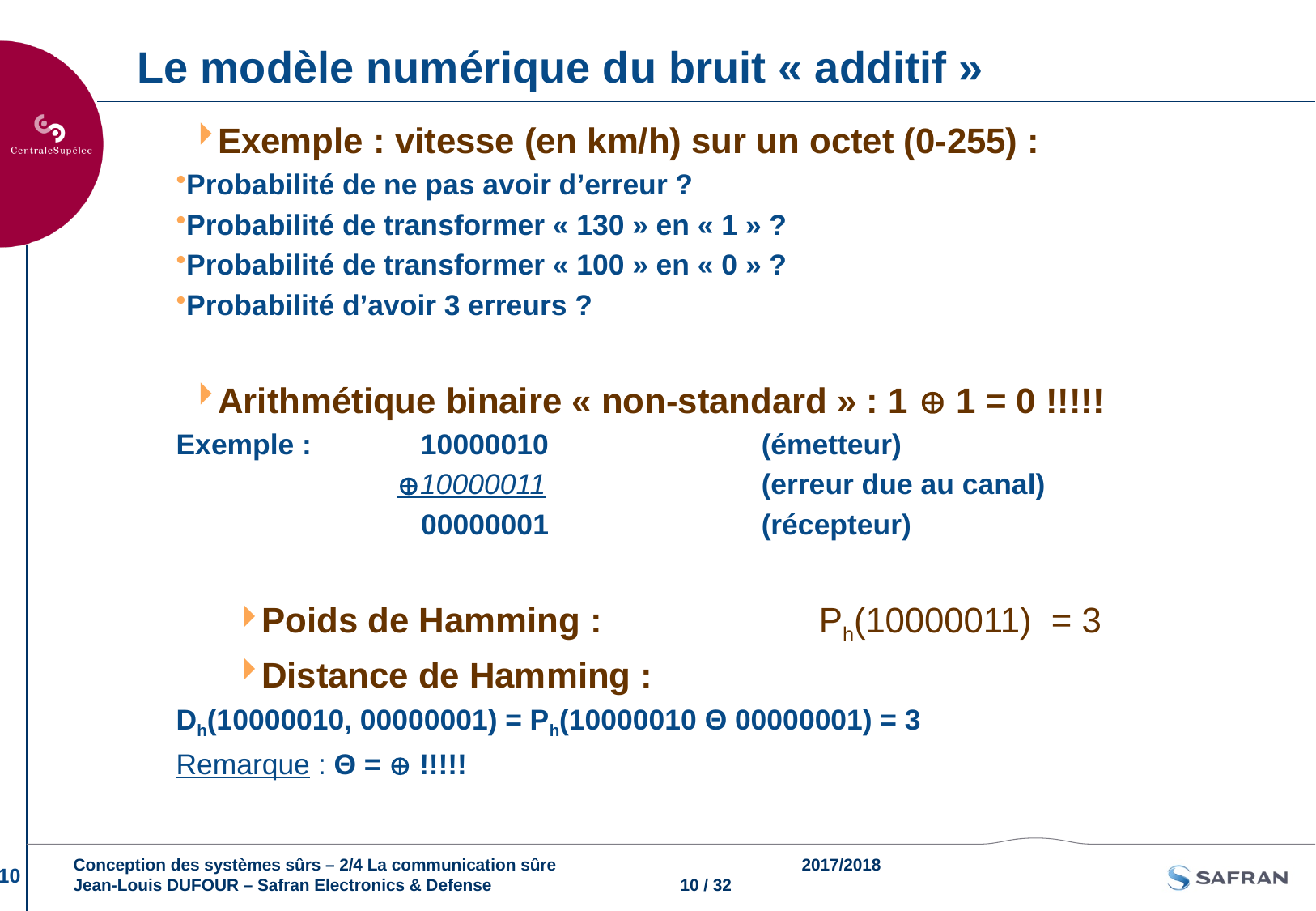

# Le modèle numérique du bruit « additif »
Exemple : vitesse (en km/h) sur un octet (0-255) :
Probabilité de ne pas avoir d’erreur ?
Probabilité de transformer « 130 » en « 1 » ?
Probabilité de transformer « 100 » en « 0 » ?
Probabilité d’avoir 3 erreurs ?

Arithmétique binaire « non-standard » : 1 ⊕ 1 = 0 !!!!!
Exemple : 	   10000010		(émetteur)
		⊕10000011		(erreur due au canal)
		   00000001		(récepteur)

Poids de Hamming :		Ph(10000011)  = 3
Distance de Hamming :
Dh(10000010, 00000001) = Ph(10000010 Θ 00000001) = 3
Remarque : Θ = ⊕ !!!!!